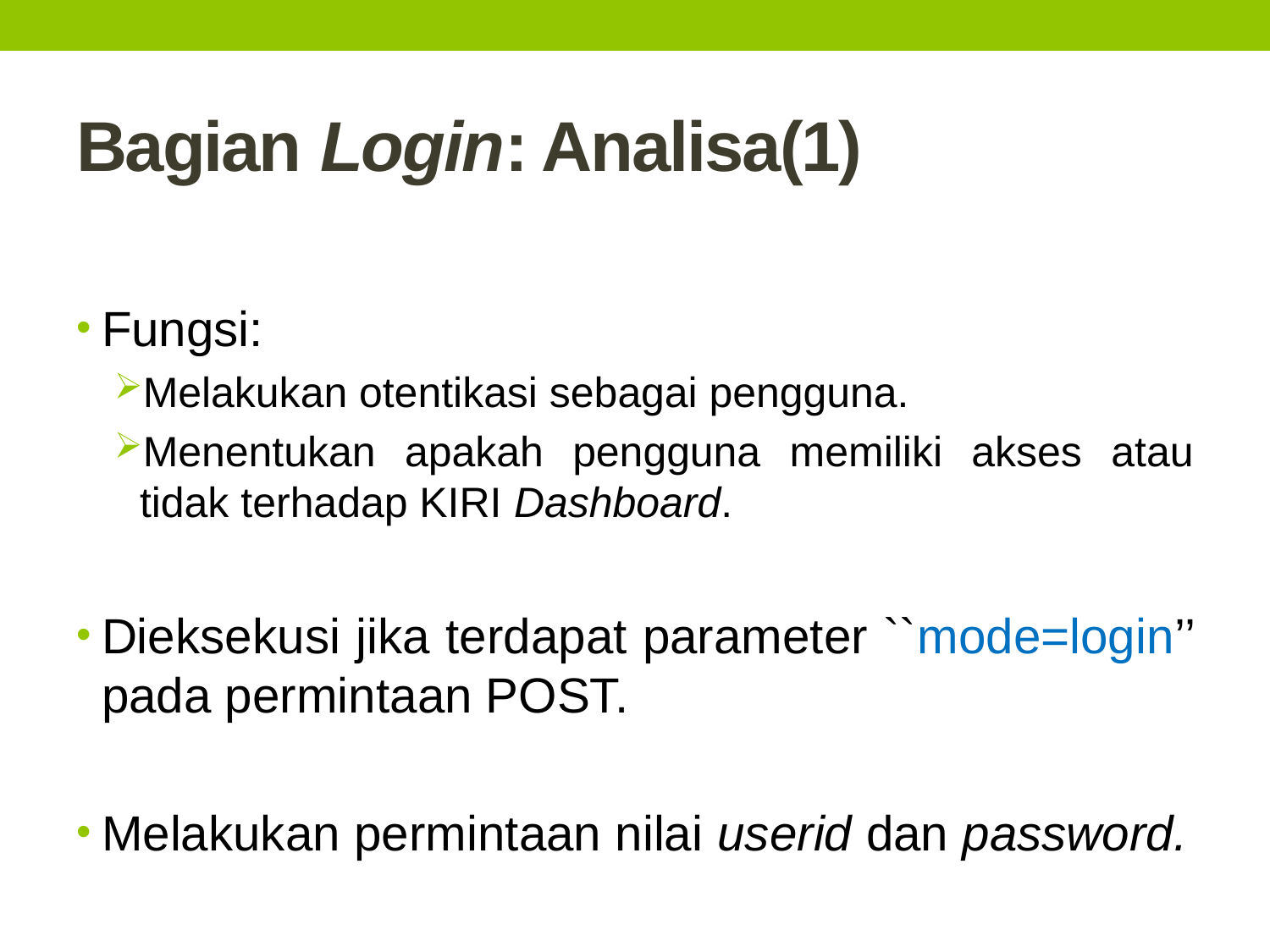

# Bagian Login: Analisa(1)

Fungsi:
Melakukan otentikasi sebagai pengguna.
Menentukan apakah pengguna memiliki akses atau tidak terhadap KIRI Dashboard.

Dieksekusi jika terdapat parameter ``mode=login’’ pada permintaan POST.

Melakukan permintaan nilai userid dan password.